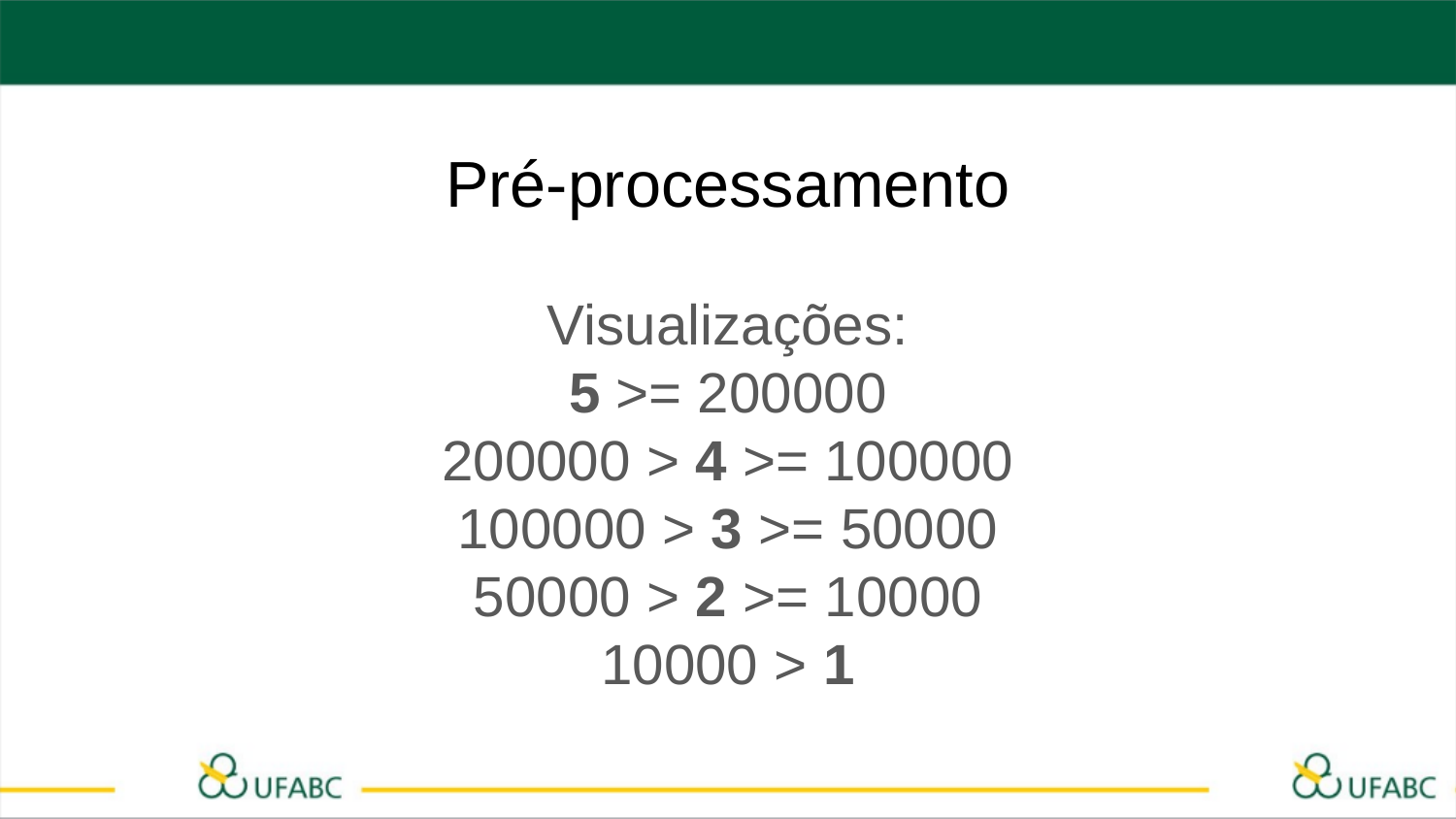

# Pré-processamento
Visualizações:
5 >= 200000
200000 > 4 >= 100000
100000 > 3 >= 50000
50000 > 2 >= 10000
10000 > 1